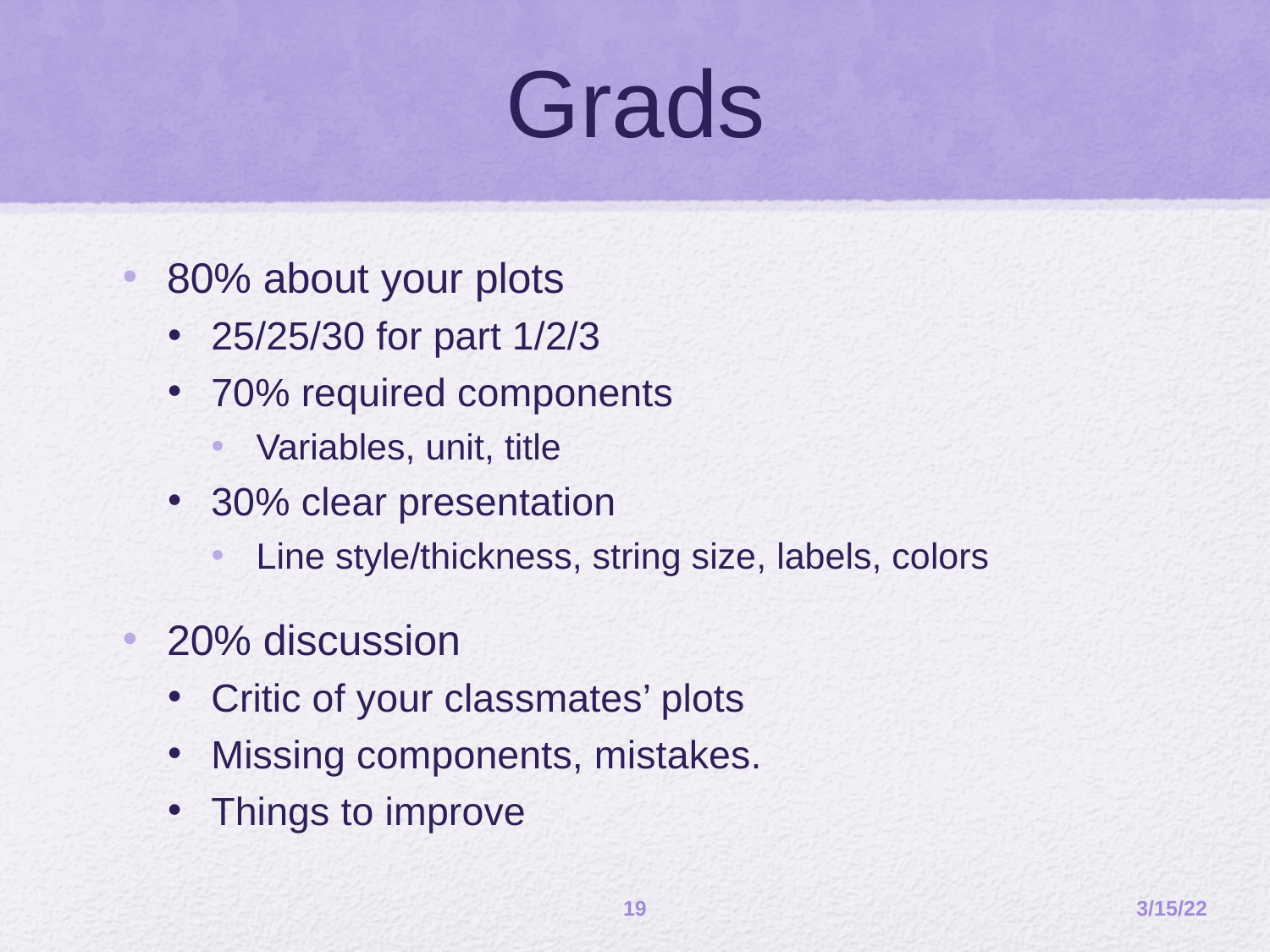

# Grads
80% about your plots
25/25/30 for part 1/2/3
70% required components
Variables, unit, title
30% clear presentation
Line style/thickness, string size, labels, colors
20% discussion
Critic of your classmates’ plots
Missing components, mistakes.
Things to improve

19
3/15/22